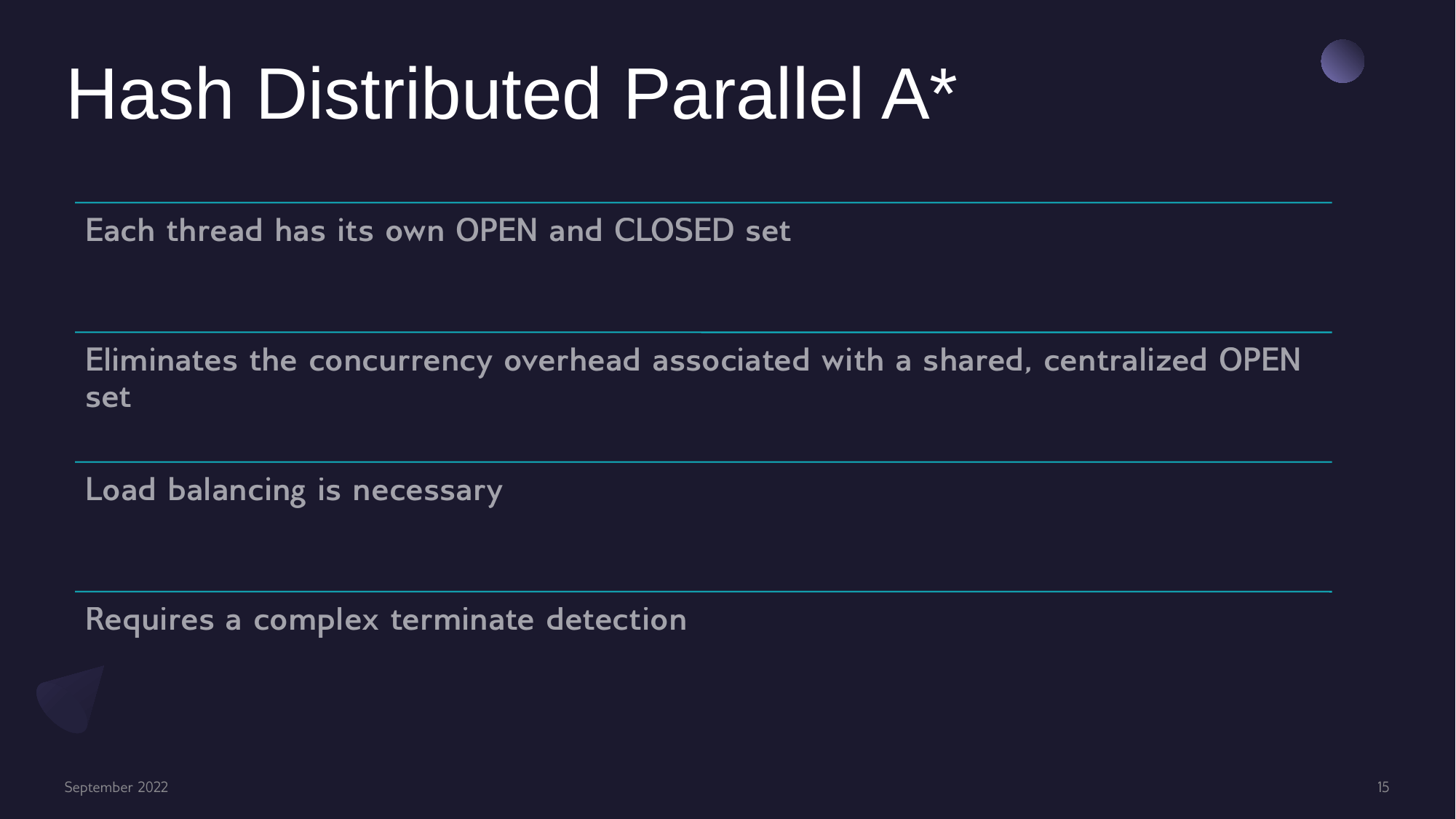

# Hash Distributed Parallel A*
Each thread has its own OPEN and CLOSED set
Eliminates the concurrency overhead associated with a shared, centralized OPEN set
Load balancing is necessary
Requires a complex terminate detection
September 2022
15